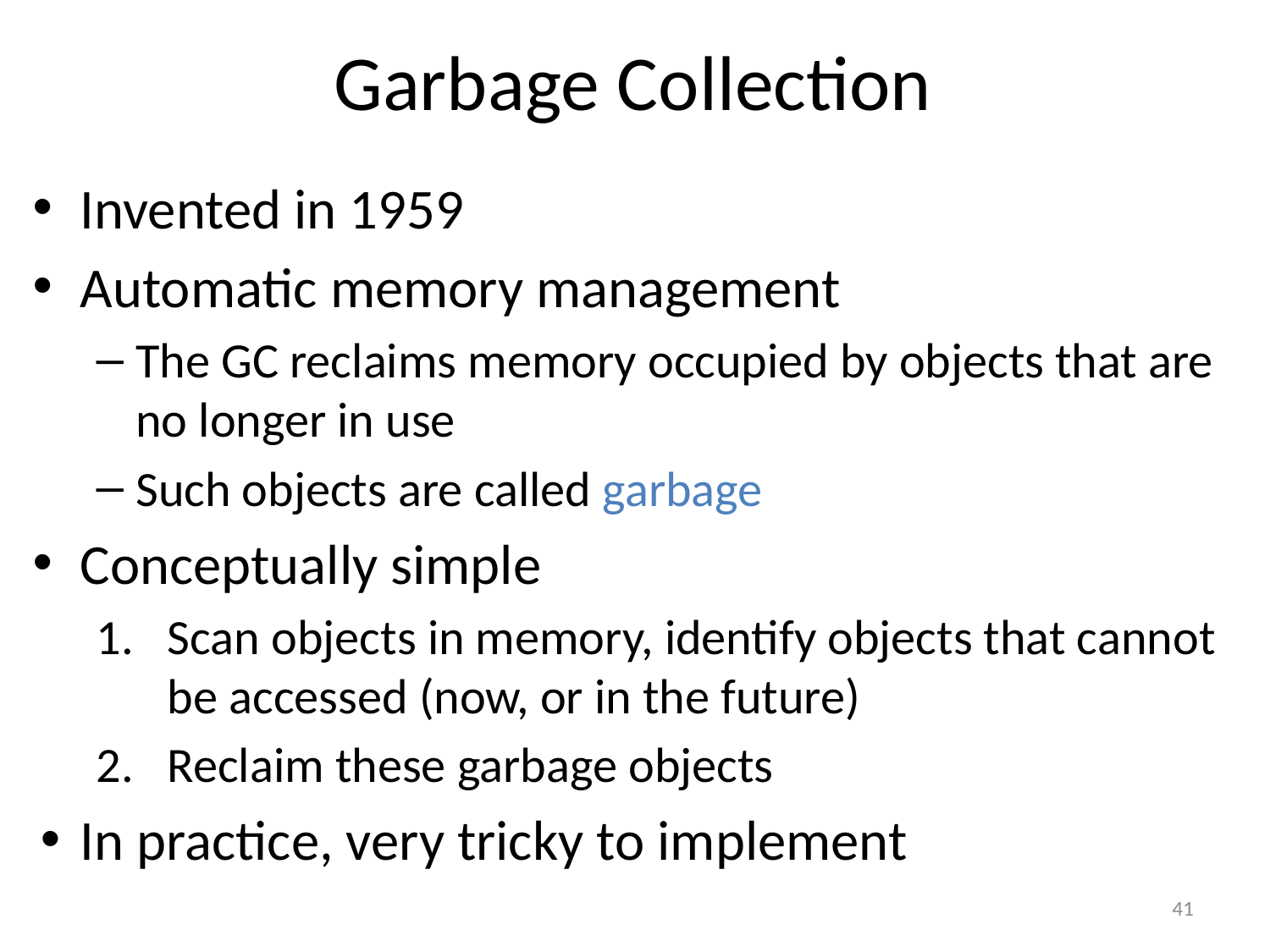

# Garbage Collection
Invented in 1959
Automatic memory management
The GC reclaims memory occupied by objects that are no longer in use
Such objects are called garbage
Conceptually simple
Scan objects in memory, identify objects that cannot be accessed (now, or in the future)
Reclaim these garbage objects
In practice, very tricky to implement
41